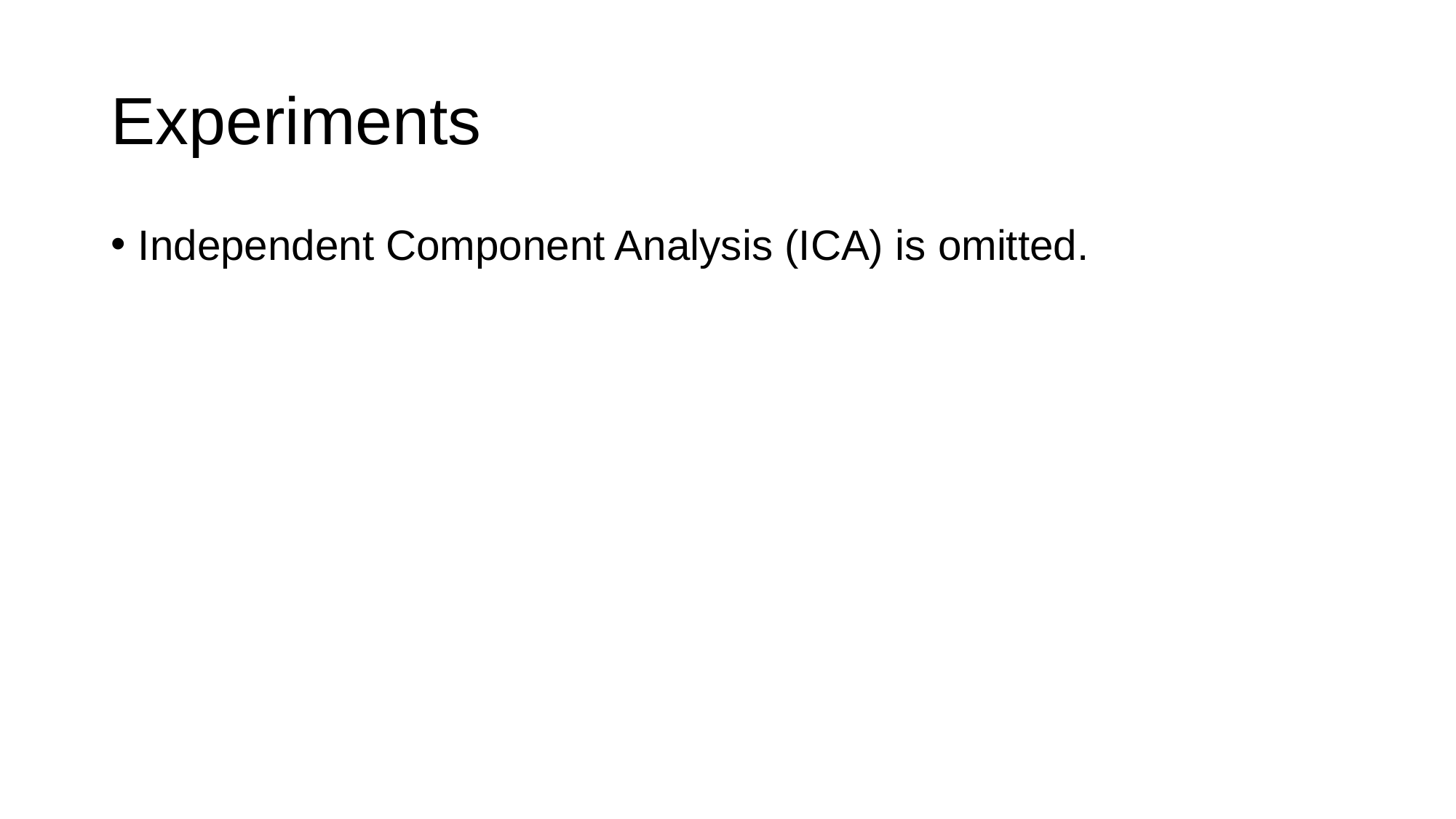

# Experiments
Independent Component Analysis (ICA) is omitted.